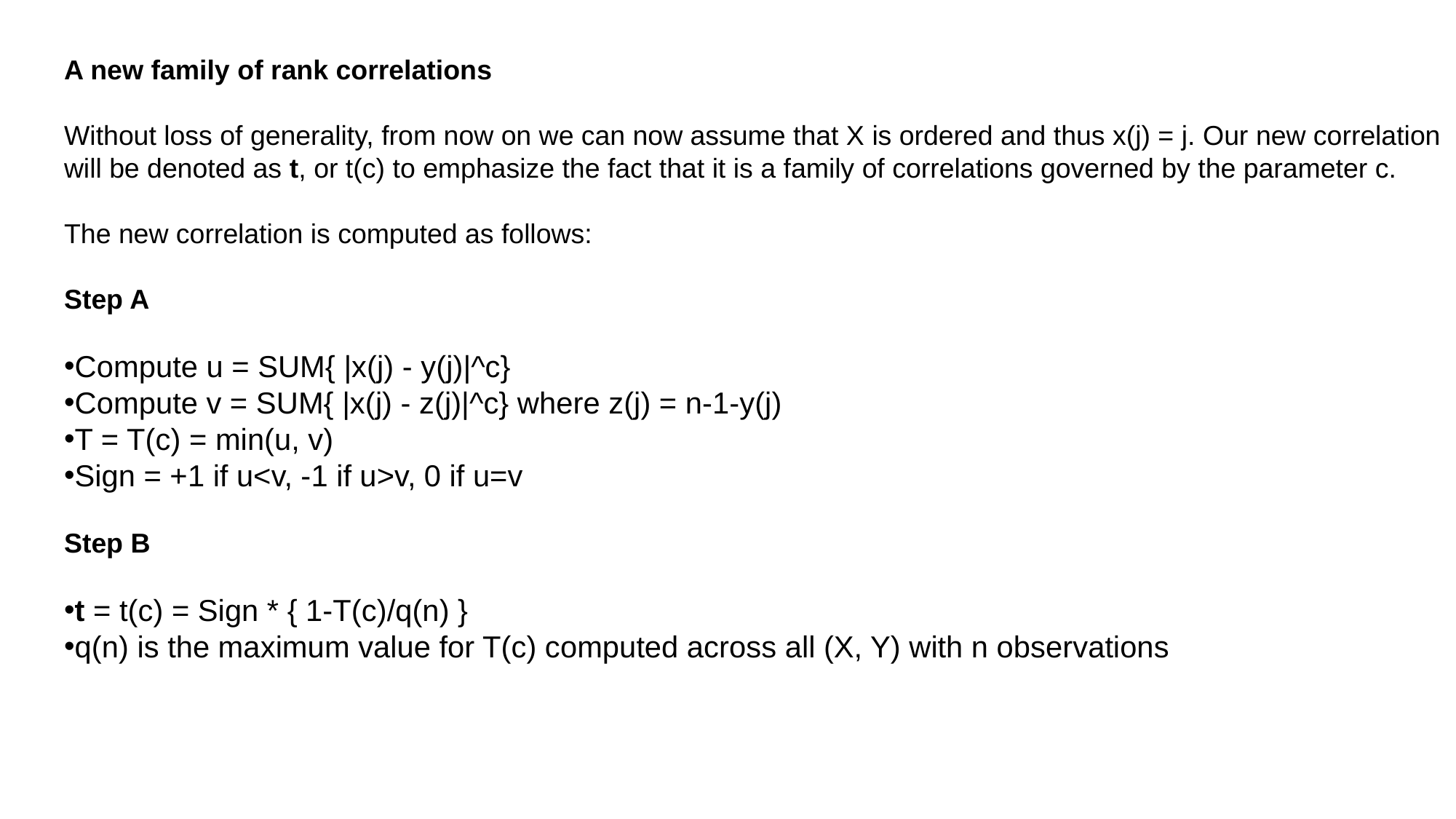

A new family of rank correlations

Without loss of generality, from now on we can now assume that X is ordered and thus x(j) = j. Our new correlation will be denoted as t, or t(c) to emphasize the fact that it is a family of correlations governed by the parameter c.

The new correlation is computed as follows:

Step A

Compute u = SUM{ |x(j) - y(j)|^c}
Compute v = SUM{ |x(j) - z(j)|^c} where z(j) = n-1-y(j)
T = T(c) = min(u, v)
Sign = +1 if u<v, -1 if u>v, 0 if u=v

Step B

t = t(c) = Sign * { 1-T(c)/q(n) }
q(n) is the maximum value for T(c) computed across all (X, Y) with n observations